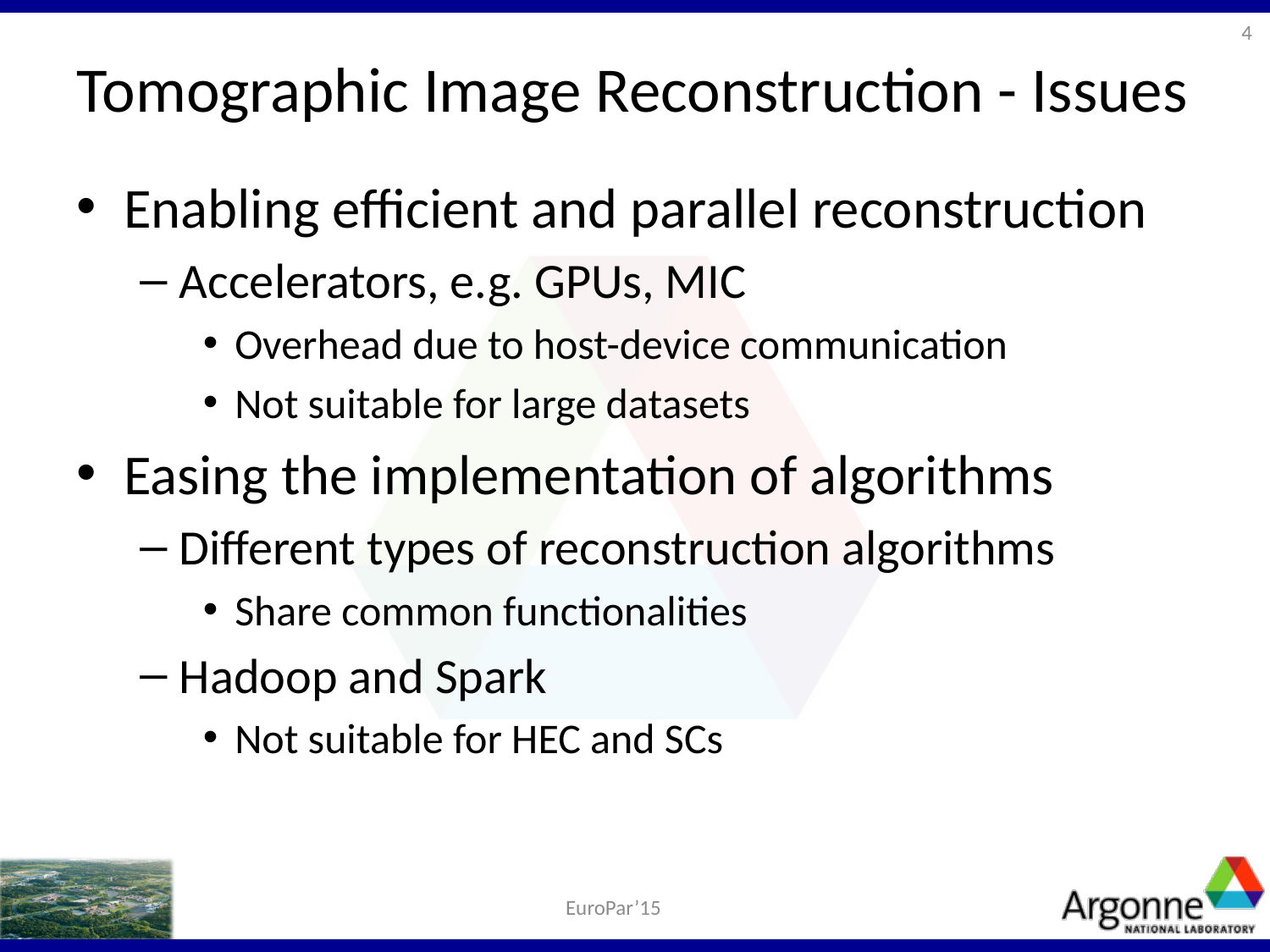

4
# Tomographic Image Reconstruction - Issues
Enabling efficient and parallel reconstruction
Accelerators, e.g. GPUs, MIC
Overhead due to host-device communication
Not suitable for large datasets
Easing the implementation of algorithms
Different types of reconstruction algorithms
Share common functionalities
Hadoop and Spark
Not suitable for HEC and SCs
EuroPar’15